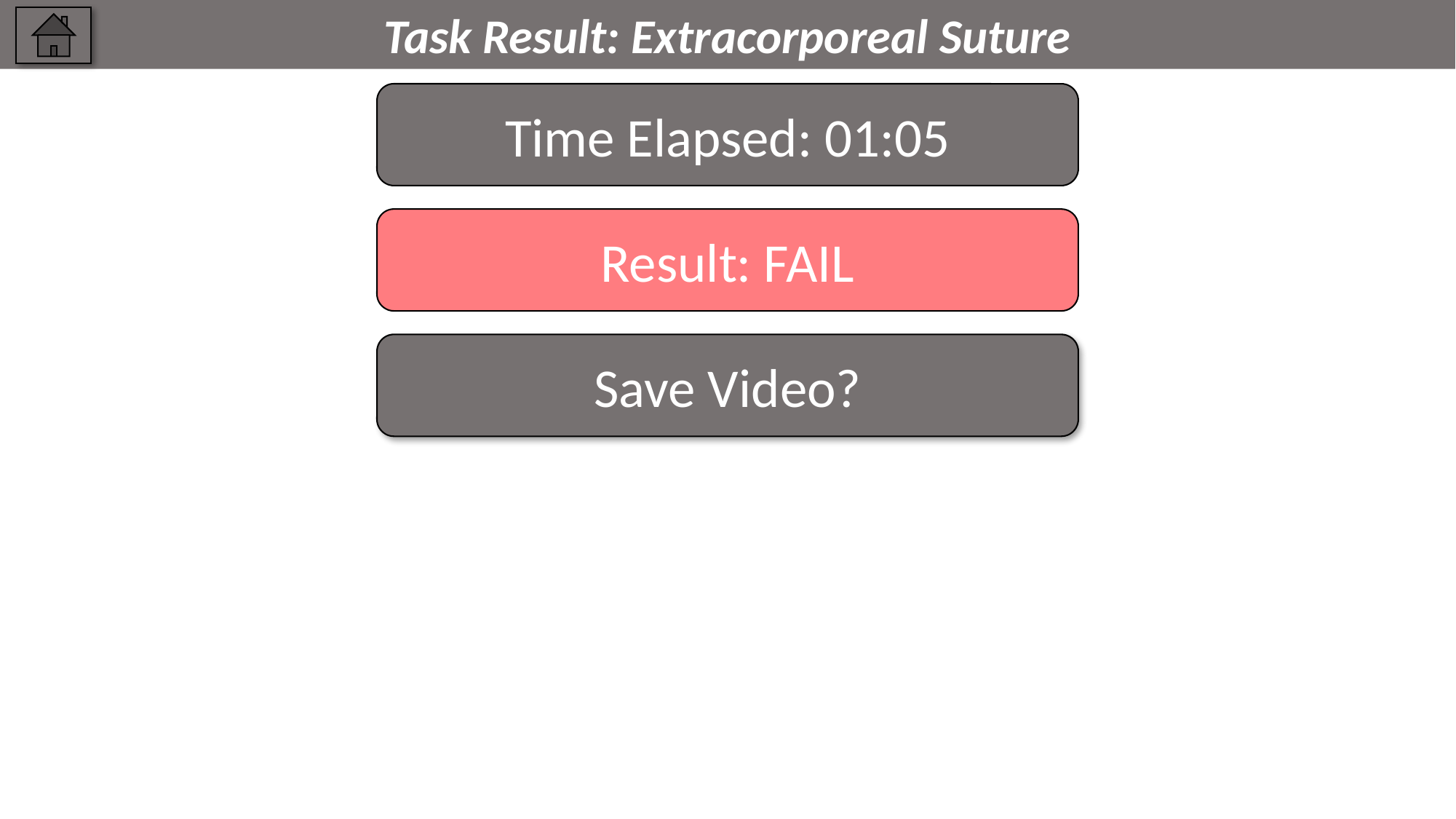

Task Result: Extracorporeal Suture

Time Elapsed: 01:05
Result: FAIL
Save Video?